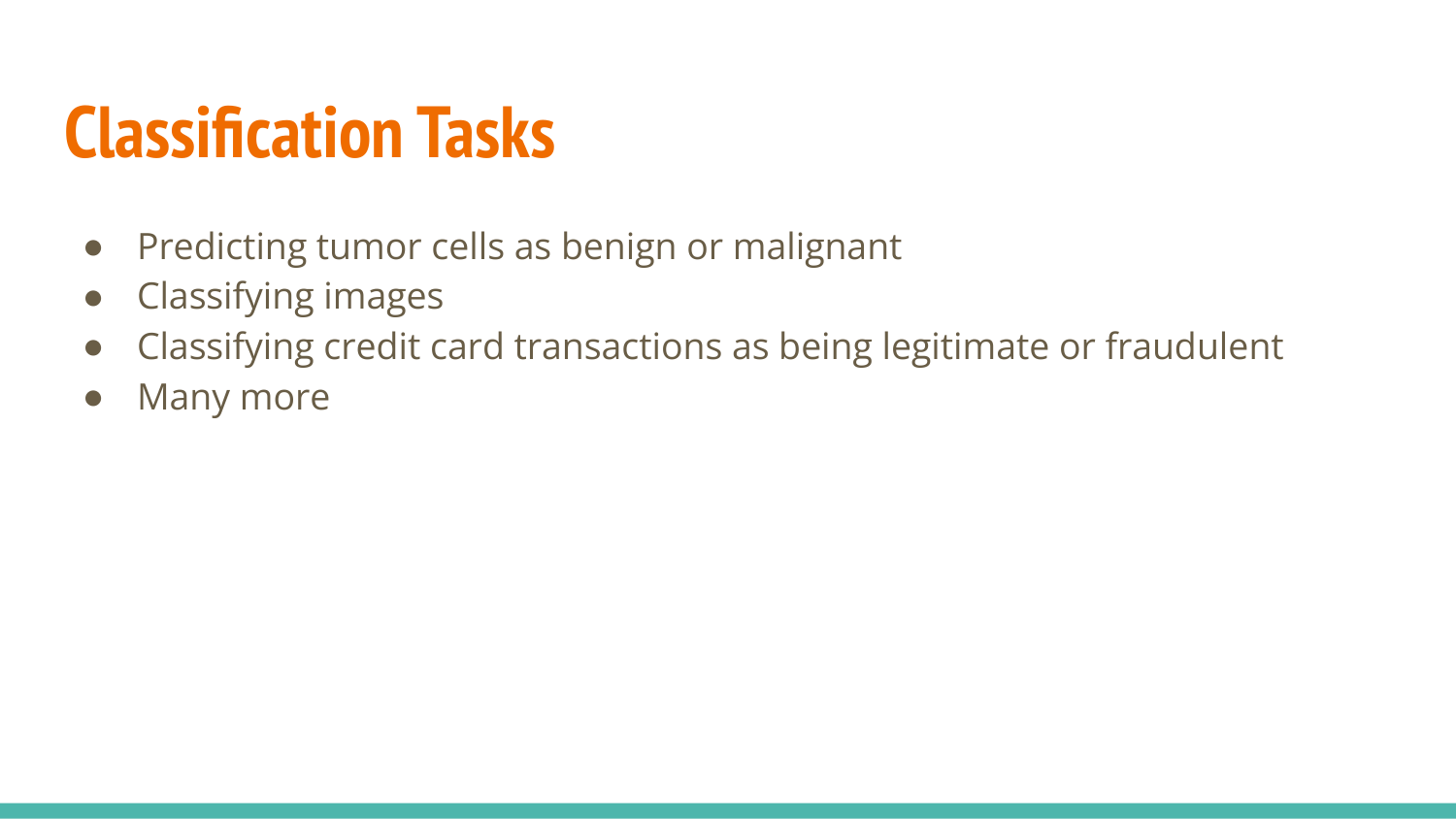

# Classification Tasks
Predicting tumor cells as benign or malignant
Classifying images
Classifying credit card transactions as being legitimate or fraudulent
Many more